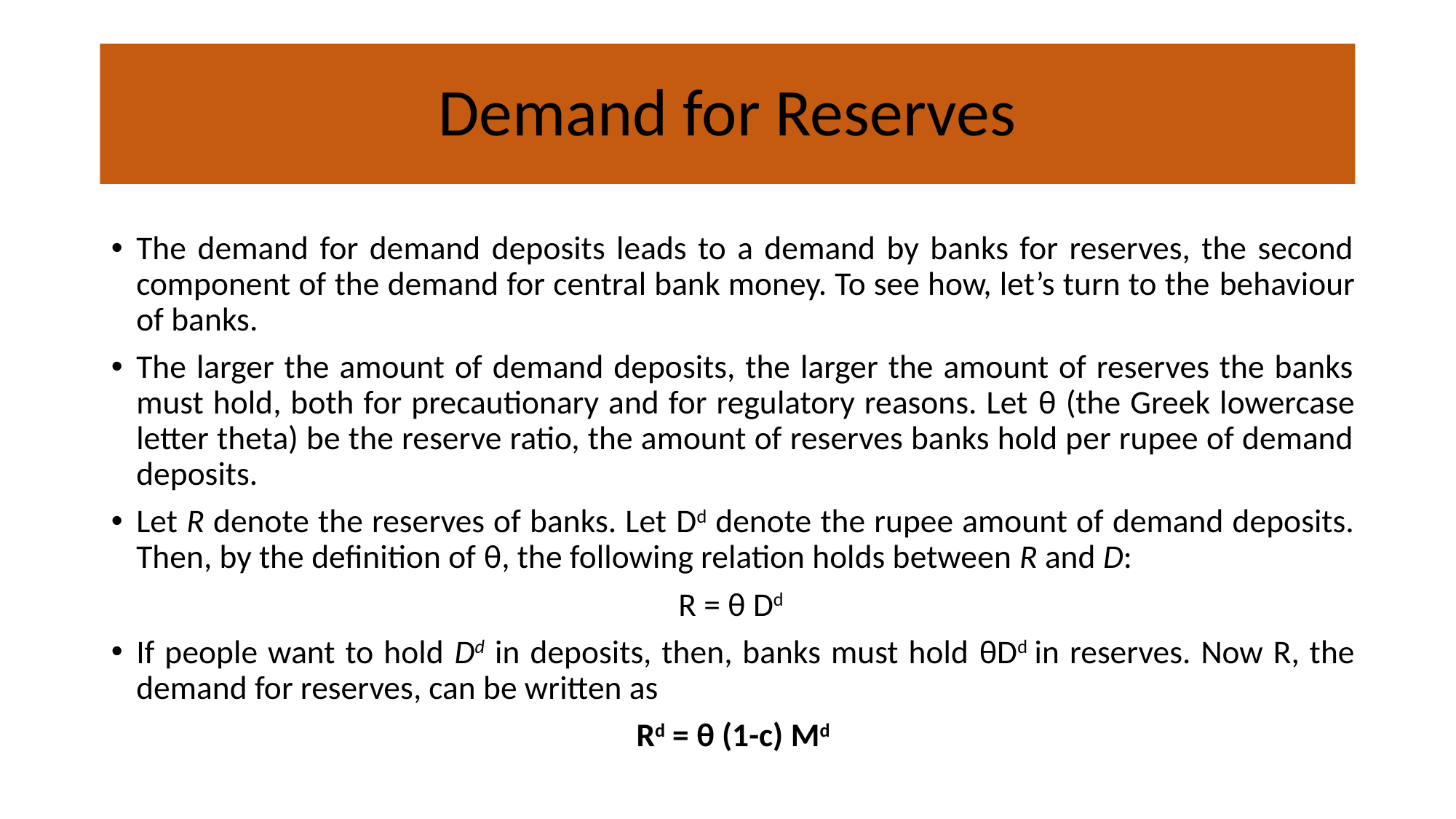

# Demand for Reserves
The demand for demand deposits leads to a demand by banks for reserves, the second component of the demand for central bank money. To see how, let’s turn to the behaviour of banks.
The larger the amount of demand deposits, the larger the amount of reserves the banks must hold, both for precautionary and for regulatory reasons. Let θ (the Greek lowercase letter theta) be the reserve ratio, the amount of reserves banks hold per rupee of demand deposits.
Let R denote the reserves of banks. Let Dd denote the rupee amount of demand deposits. Then, by the definition of θ, the following relation holds between R and D:
R = θ Dd
If people want to hold Dd in deposits, then, banks must hold θDd in reserves. Now R, the demand for reserves, can be written as
Rd = θ (1-c) Md